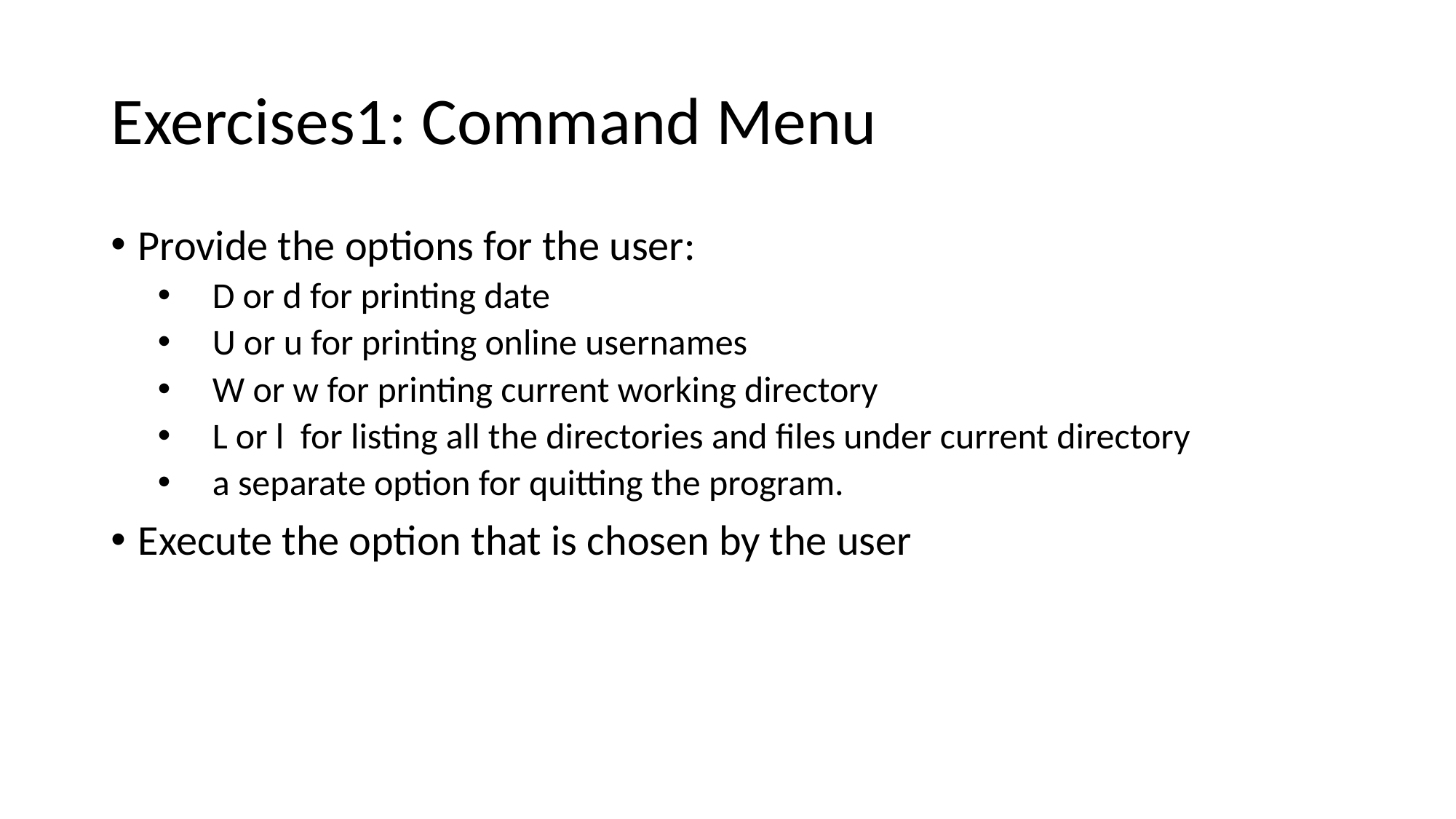

# Exercises1: Command Menu
Provide the options for the user:
D or d for printing date
U or u for printing online usernames
W or w for printing current working directory
L or l  for listing all the directories and files under current directory
a separate option for quitting the program.
Execute the option that is chosen by the user